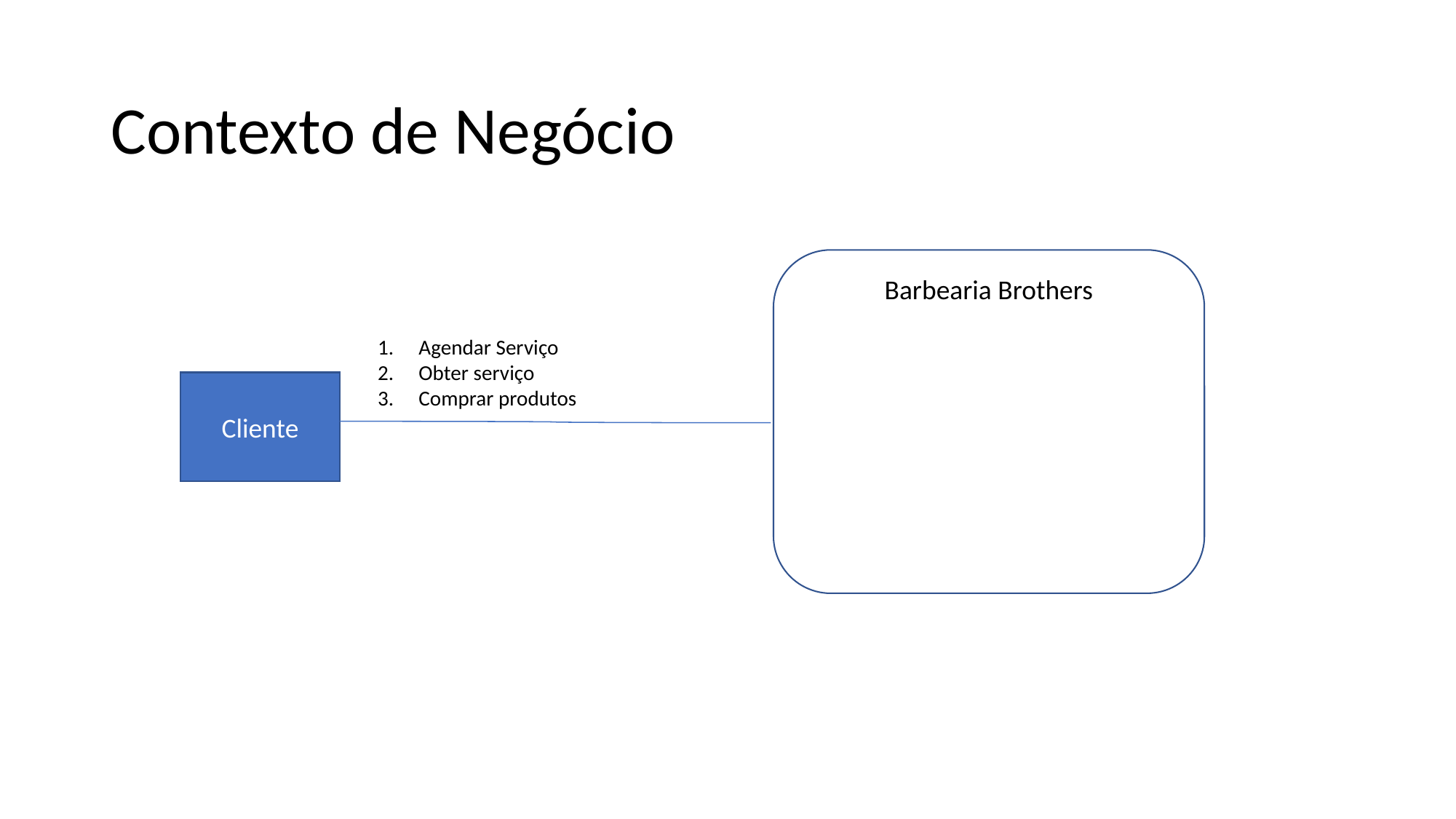

Contexto de Negócio
Barbearia Brothers
Agendar Serviço
Obter serviço
Comprar produtos

Cliente